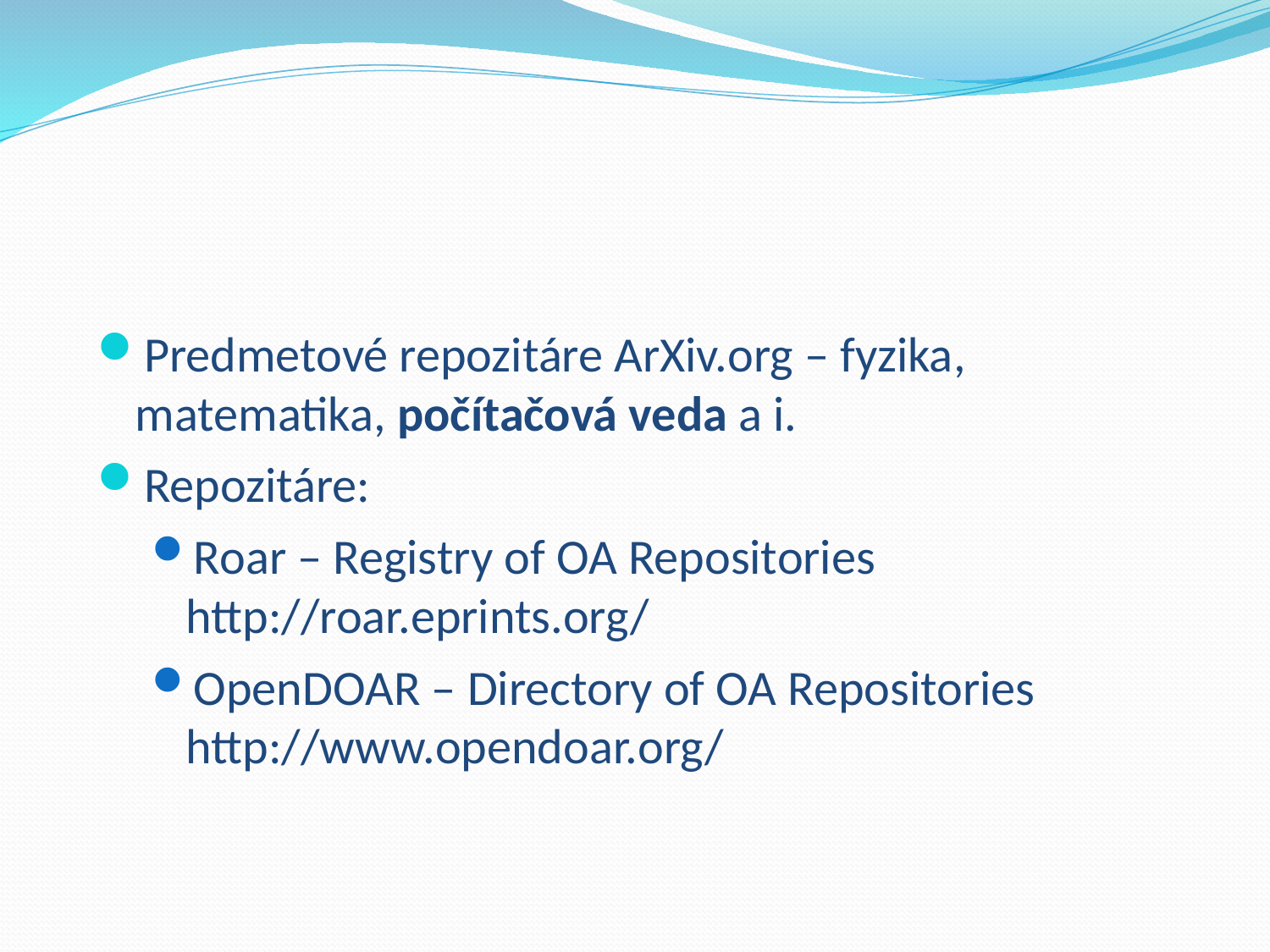

#
Predmetové repozitáre ArXiv.org – fyzika, matematika, počítačová veda a i.
Repozitáre:
Roar – Registry of OA Repositories http://roar.eprints.org/
OpenDOAR – Directory of OA Repositories http://www.opendoar.org/